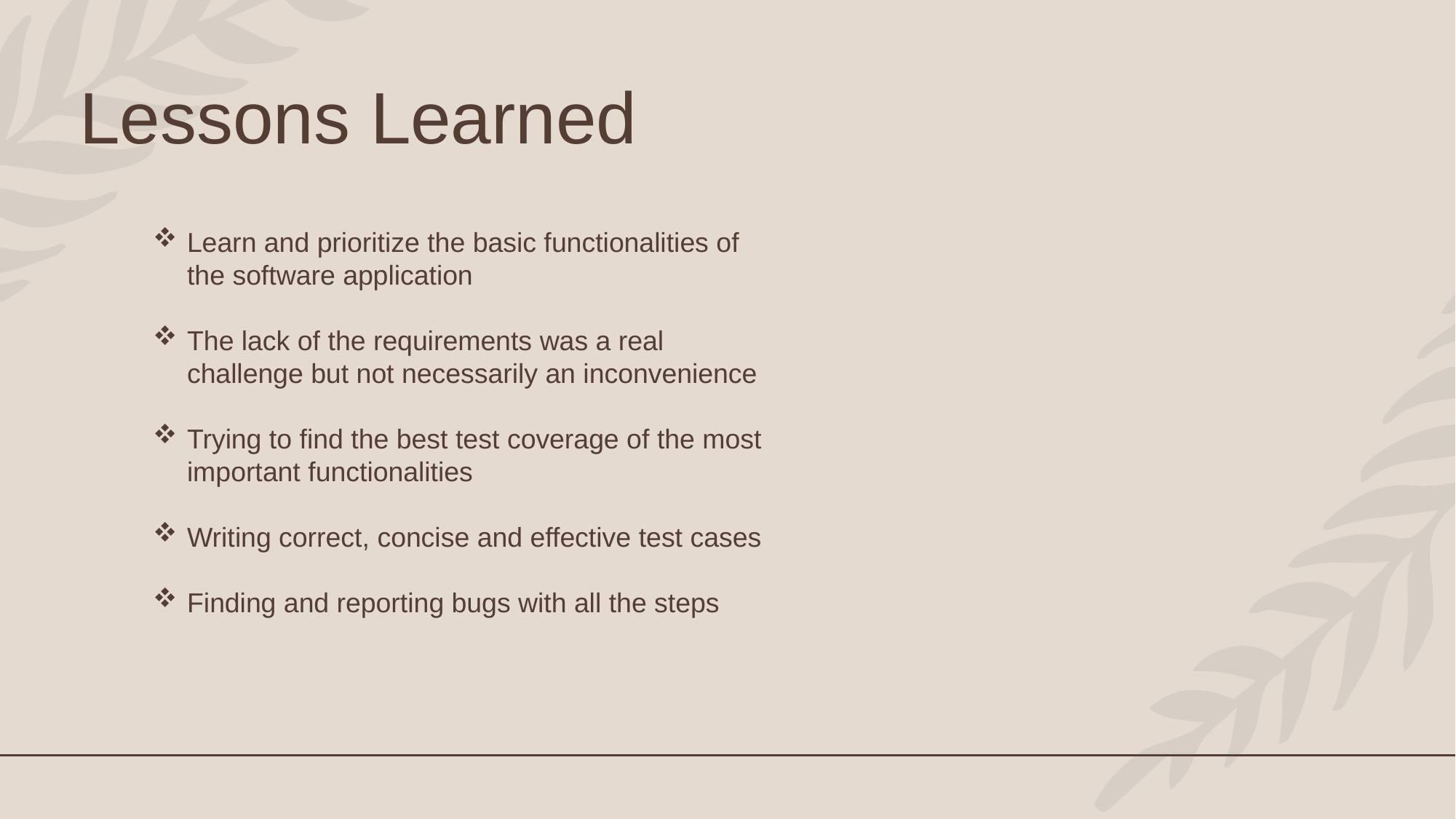

# Lessons Learned
Learn and prioritize the basic functionalities of the software application

The lack of the requirements was a real challenge but not necessarily an inconvenience

Trying to find the best test coverage of the most important functionalities

Writing correct, concise and effective test cases

Finding and reporting bugs with all the steps